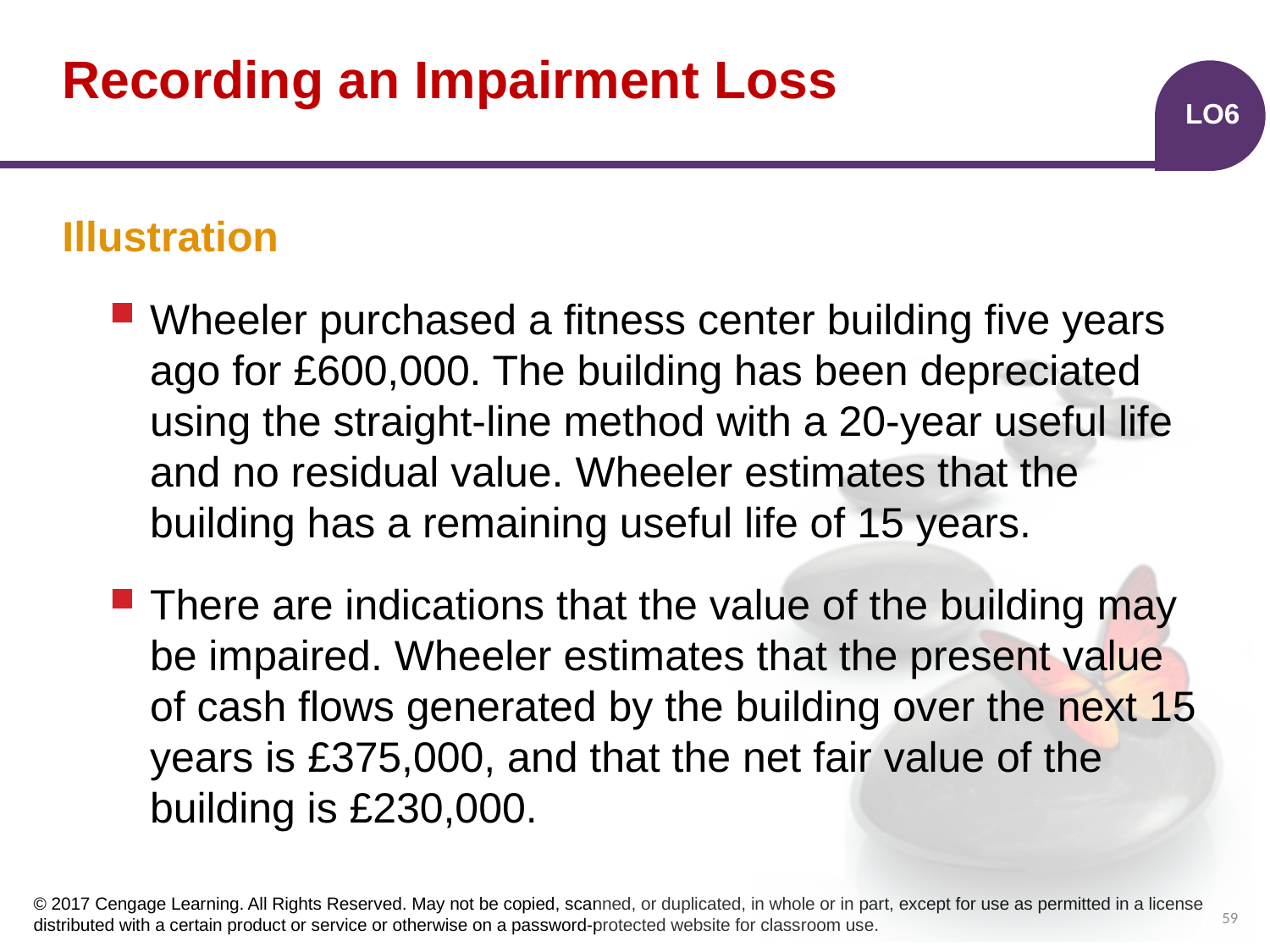

# Recording an Impairment Loss
LO6
Illustration
Wheeler purchased a fitness center building five years ago for £600,000. The building has been depreciated using the straight-line method with a 20-year useful life and no residual value. Wheeler estimates that the building has a remaining useful life of 15 years.
There are indications that the value of the building may be impaired. Wheeler estimates that the present value of cash flows generated by the building over the next 15 years is £375,000, and that the net fair value of the building is £230,000.

59